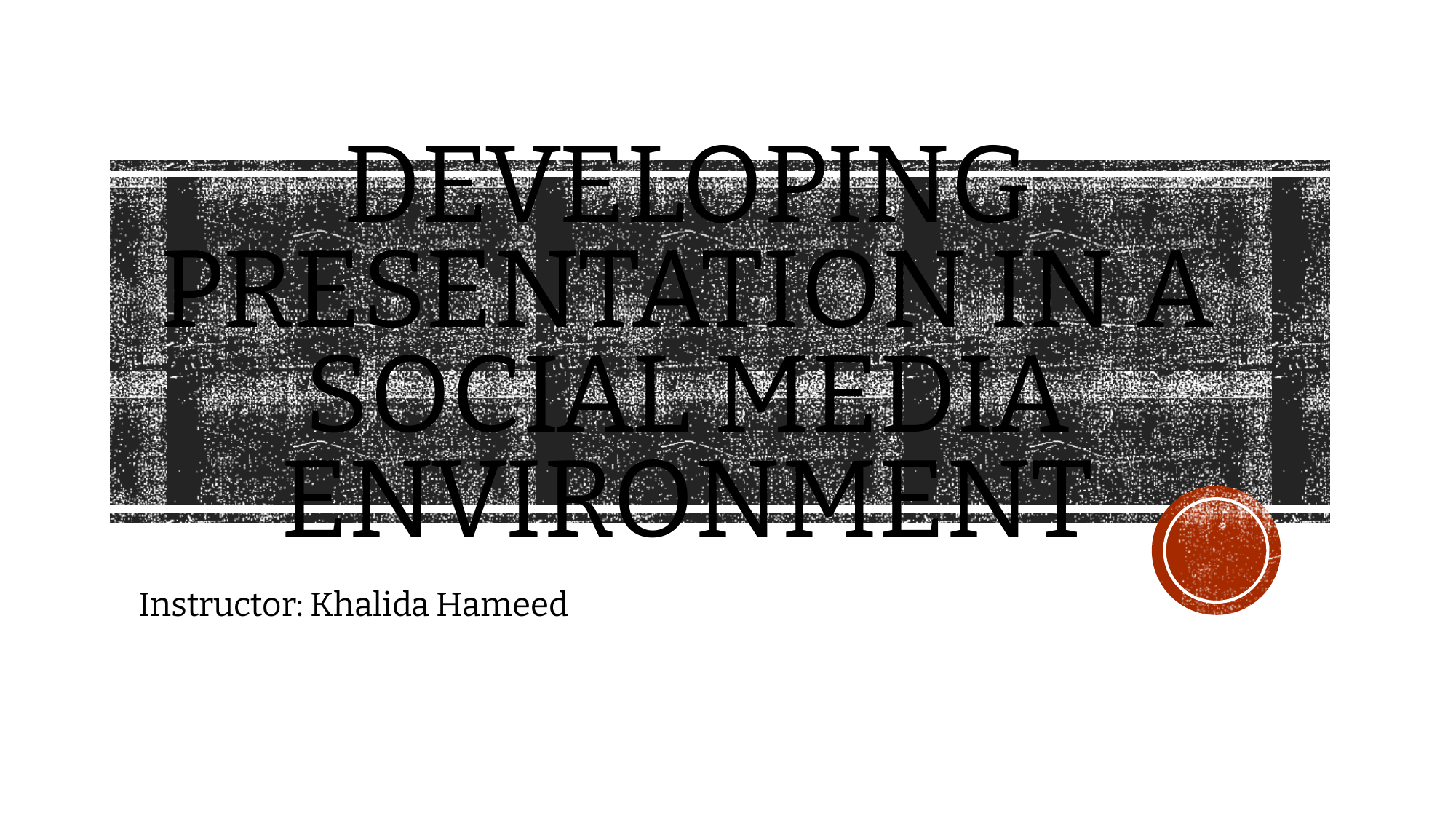

# Developing presentation in a social media environment

Instructor: Khalida Hameed